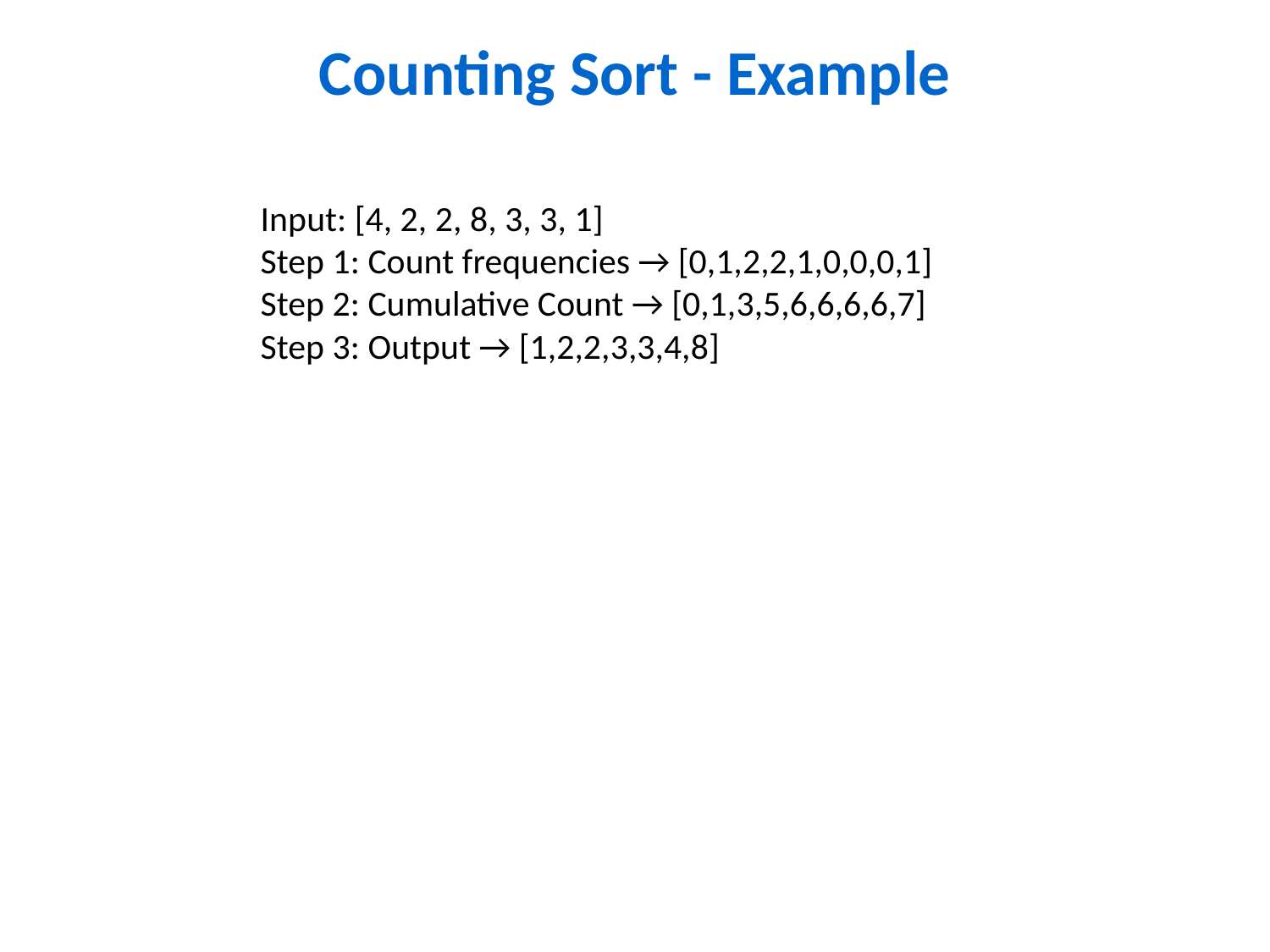

Counting Sort - Example
#

Input: [4, 2, 2, 8, 3, 3, 1]
Step 1: Count frequencies → [0,1,2,2,1,0,0,0,1]
Step 2: Cumulative Count → [0,1,3,5,6,6,6,6,7]
Step 3: Output → [1,2,2,3,3,4,8]